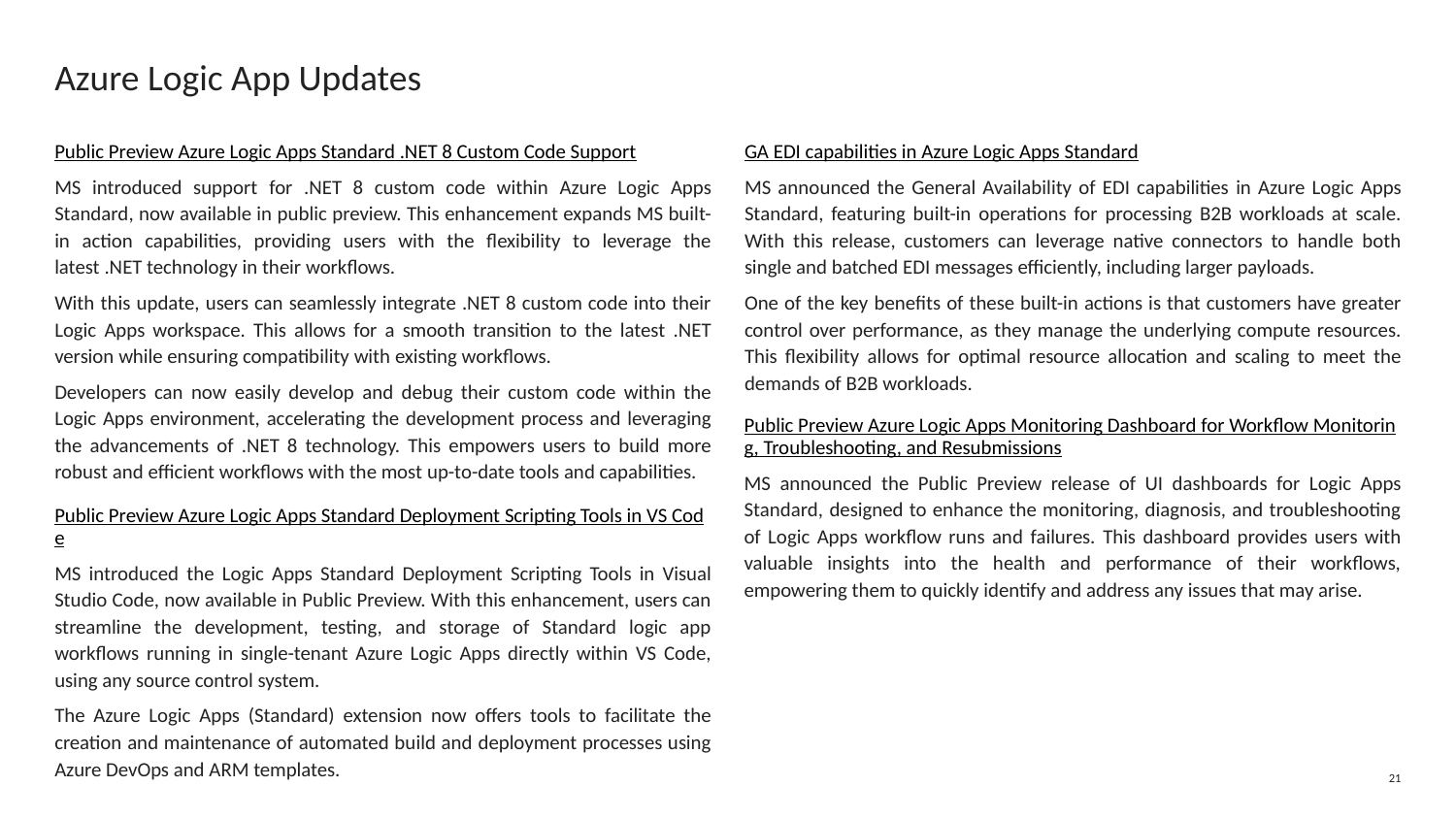

# Azure Logic App Updates
GA EDI capabilities in Azure Logic Apps Standard
MS announced the General Availability of EDI capabilities in Azure Logic Apps Standard, featuring built-in operations for processing B2B workloads at scale. With this release, customers can leverage native connectors to handle both single and batched EDI messages efficiently, including larger payloads.
One of the key benefits of these built-in actions is that customers have greater control over performance, as they manage the underlying compute resources. This flexibility allows for optimal resource allocation and scaling to meet the demands of B2B workloads.
Public Preview Azure Logic Apps Standard .NET 8 Custom Code Support
MS introduced support for .NET 8 custom code within Azure Logic Apps Standard, now available in public preview. This enhancement expands MS built-in action capabilities, providing users with the flexibility to leverage the latest .NET technology in their workflows.
With this update, users can seamlessly integrate .NET 8 custom code into their Logic Apps workspace. This allows for a smooth transition to the latest .NET version while ensuring compatibility with existing workflows.
Developers can now easily develop and debug their custom code within the Logic Apps environment, accelerating the development process and leveraging the advancements of .NET 8 technology. This empowers users to build more robust and efficient workflows with the most up-to-date tools and capabilities.
Public Preview Azure Logic Apps Monitoring Dashboard for Workflow Monitoring, Troubleshooting, and Resubmissions
MS announced the Public Preview release of UI dashboards for Logic Apps Standard, designed to enhance the monitoring, diagnosis, and troubleshooting of Logic Apps workflow runs and failures. This dashboard provides users with valuable insights into the health and performance of their workflows, empowering them to quickly identify and address any issues that may arise.
Public Preview Azure Logic Apps Standard Deployment Scripting Tools in VS Code
MS introduced the Logic Apps Standard Deployment Scripting Tools in Visual Studio Code, now available in Public Preview. With this enhancement, users can streamline the development, testing, and storage of Standard logic app workflows running in single-tenant Azure Logic Apps directly within VS Code, using any source control system.
The Azure Logic Apps (Standard) extension now offers tools to facilitate the creation and maintenance of automated build and deployment processes using Azure DevOps and ARM templates.